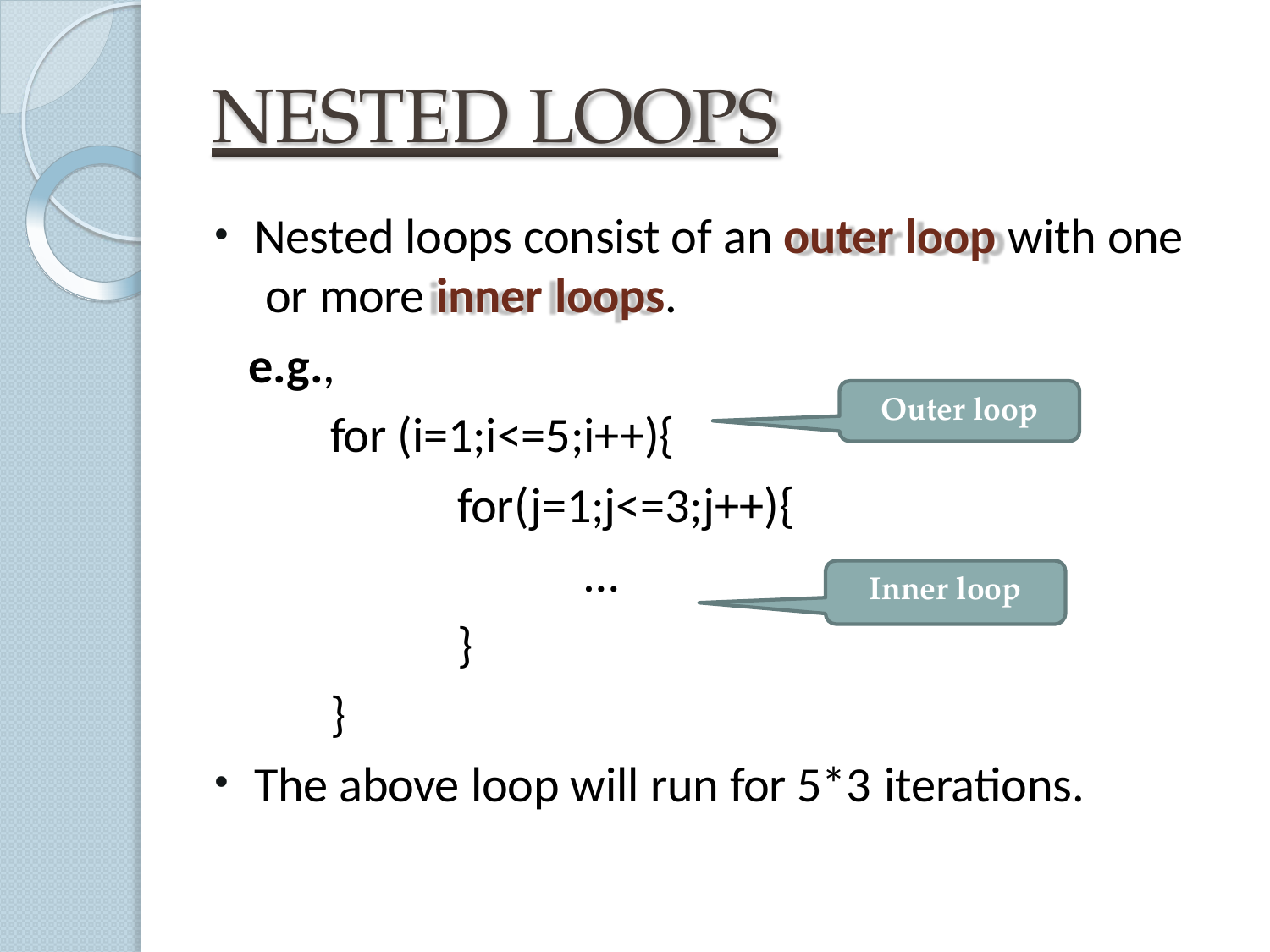

# NESTED LOOPS

Nested loops consist of an outer loop with one  or more inner loops.
e.g.,

Outer loop
for (i=1;i<=5;i++){
for(j=1;j<=3;j++){
…
}
}

Inner loop
The above loop will run for 5*3 iterations.